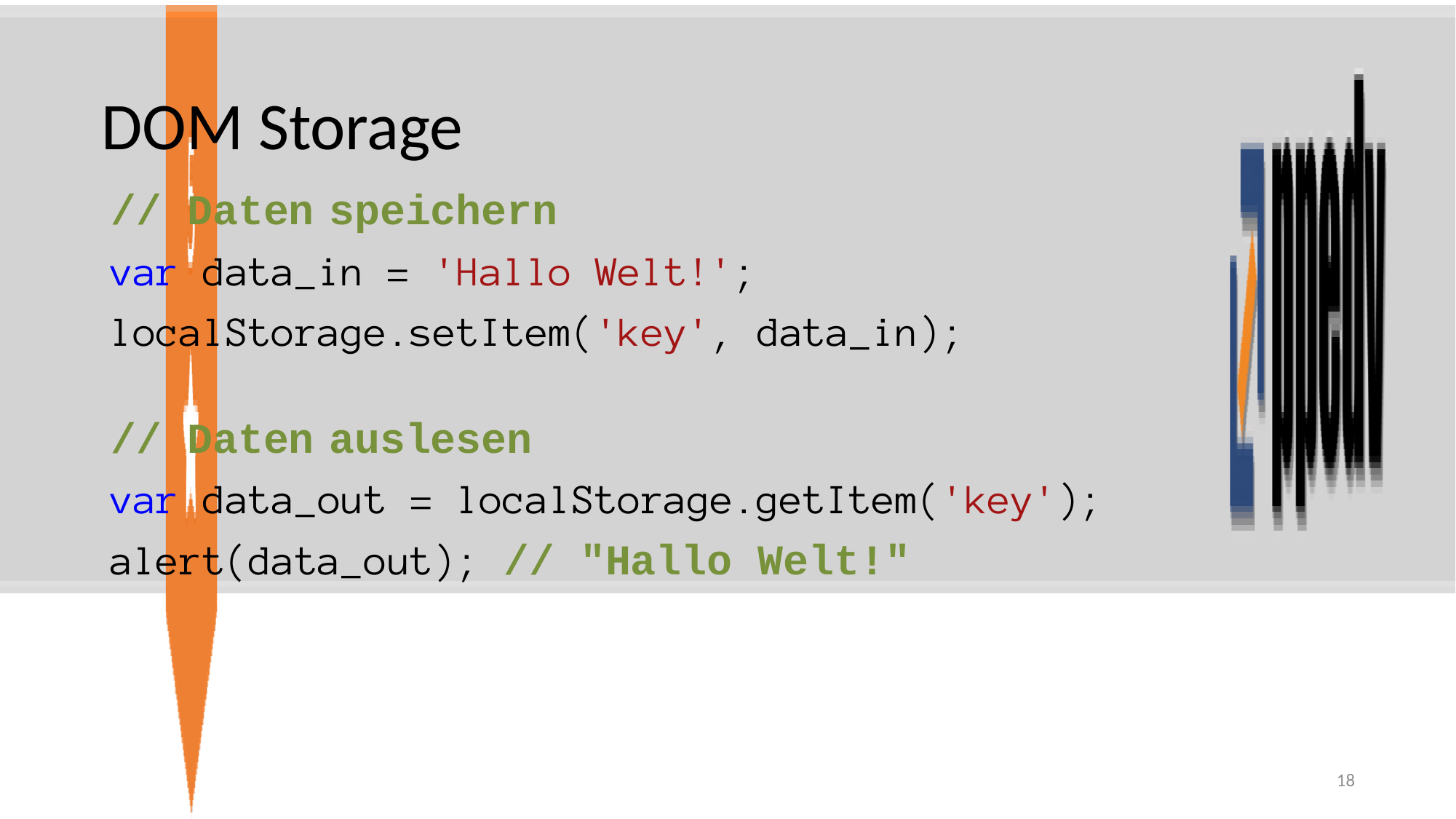

# DOM Storage
// Daten	speichern
var data_in = 'Hallo Welt!';
localStorage.setItem('key', data_in);
// Daten	auslesen
var data_out = localStorage.getItem('key');
alert(data_out); // "Hallo Welt!"

18